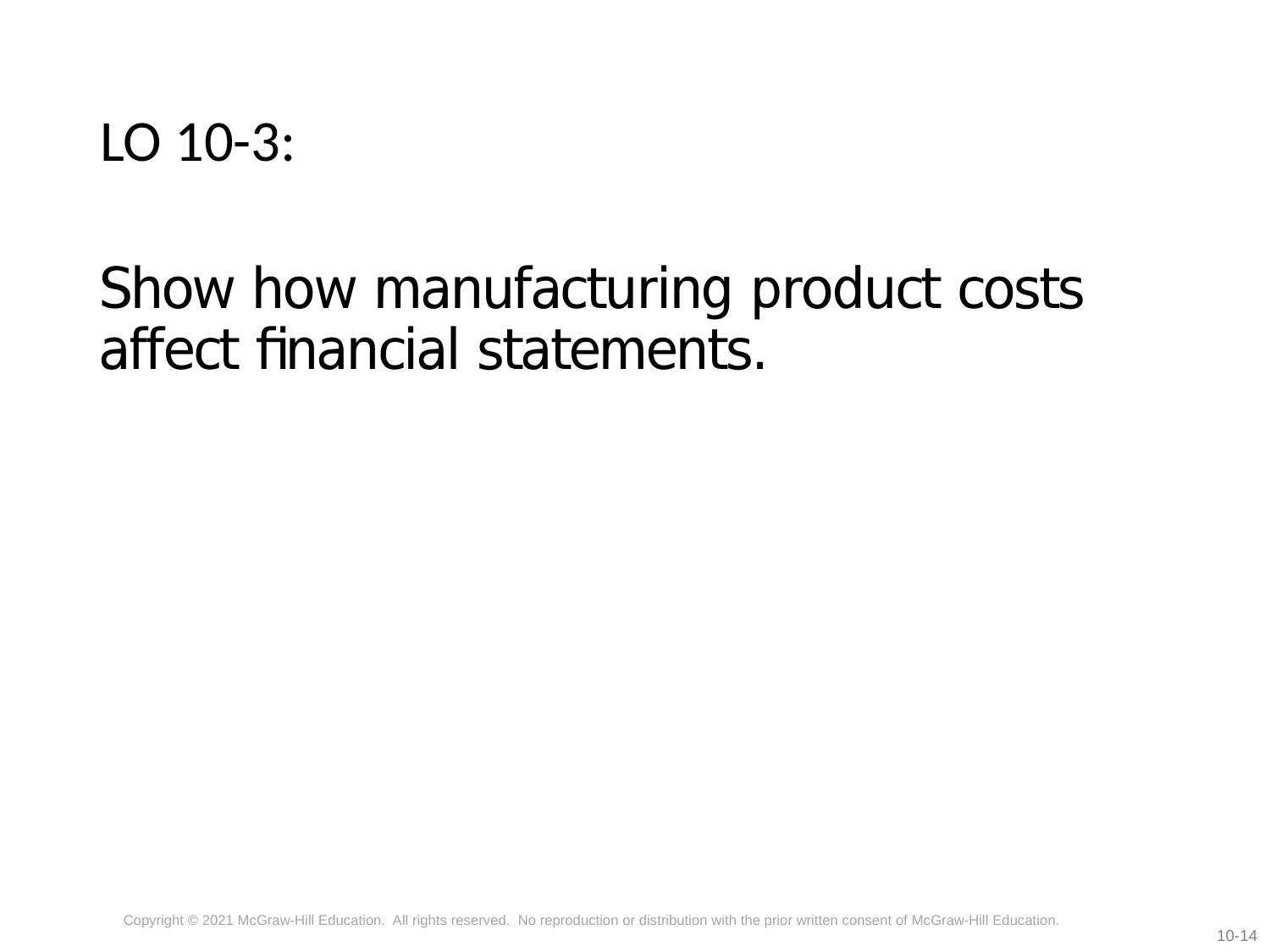

# LO 10-3:
Show how manufacturing product costs affect financial statements.